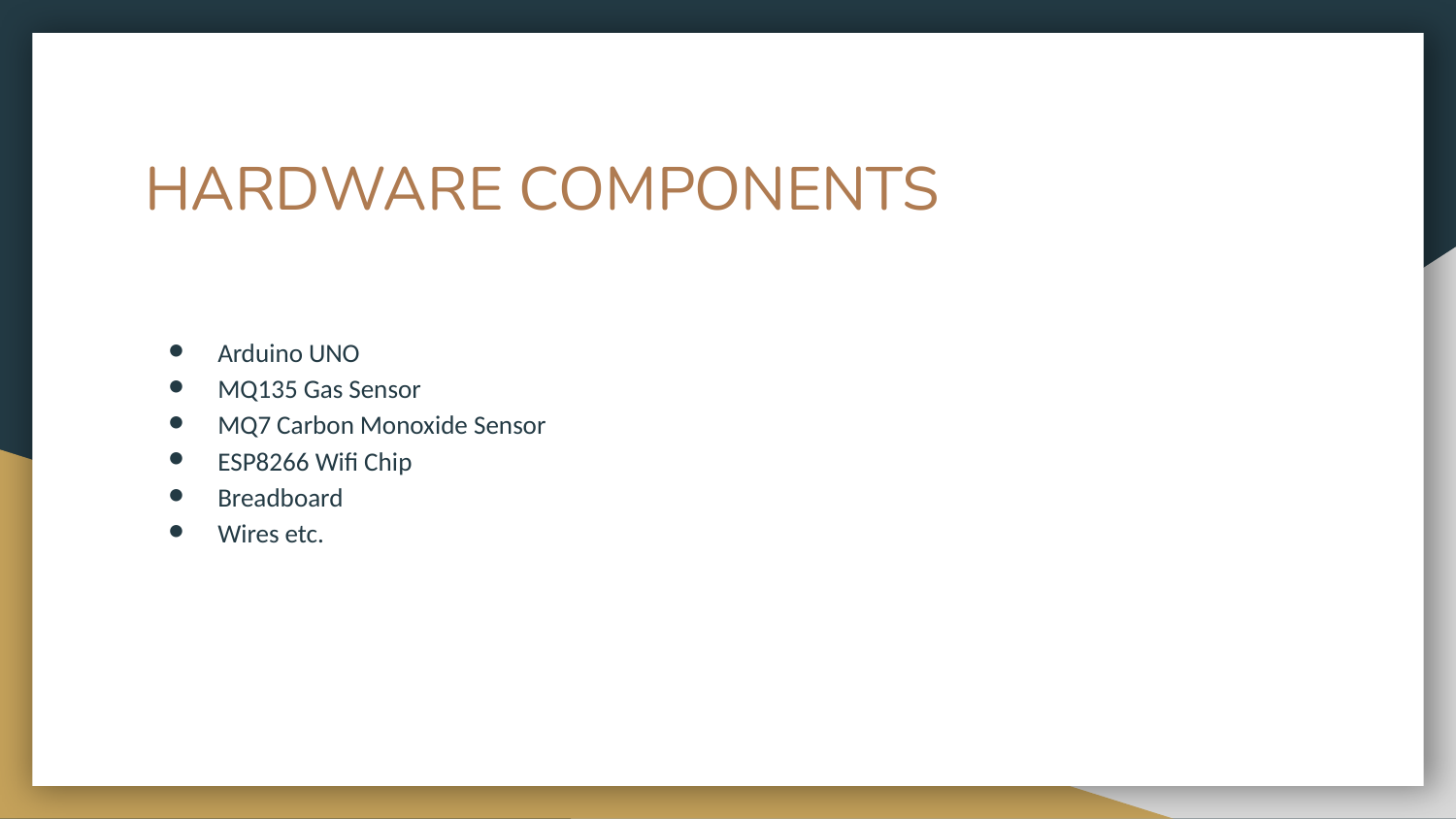

# HARDWARE COMPONENTS
Arduino UNO
MQ135 Gas Sensor
MQ7 Carbon Monoxide Sensor
ESP8266 Wifi Chip
Breadboard
Wires etc.